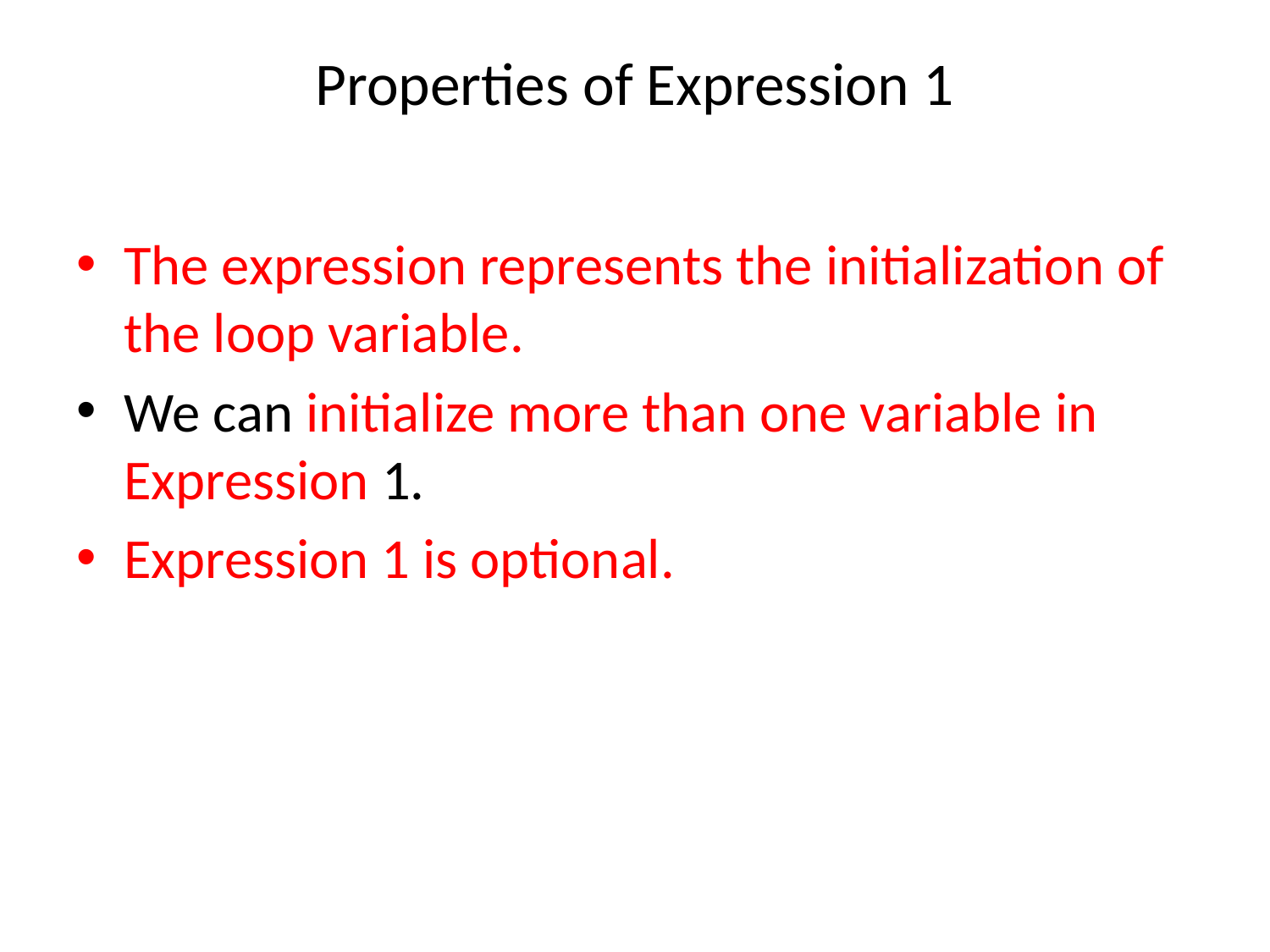

# Properties of Expression 1
The expression represents the initialization of the loop variable.
We can initialize more than one variable in Expression 1.
Expression 1 is optional.